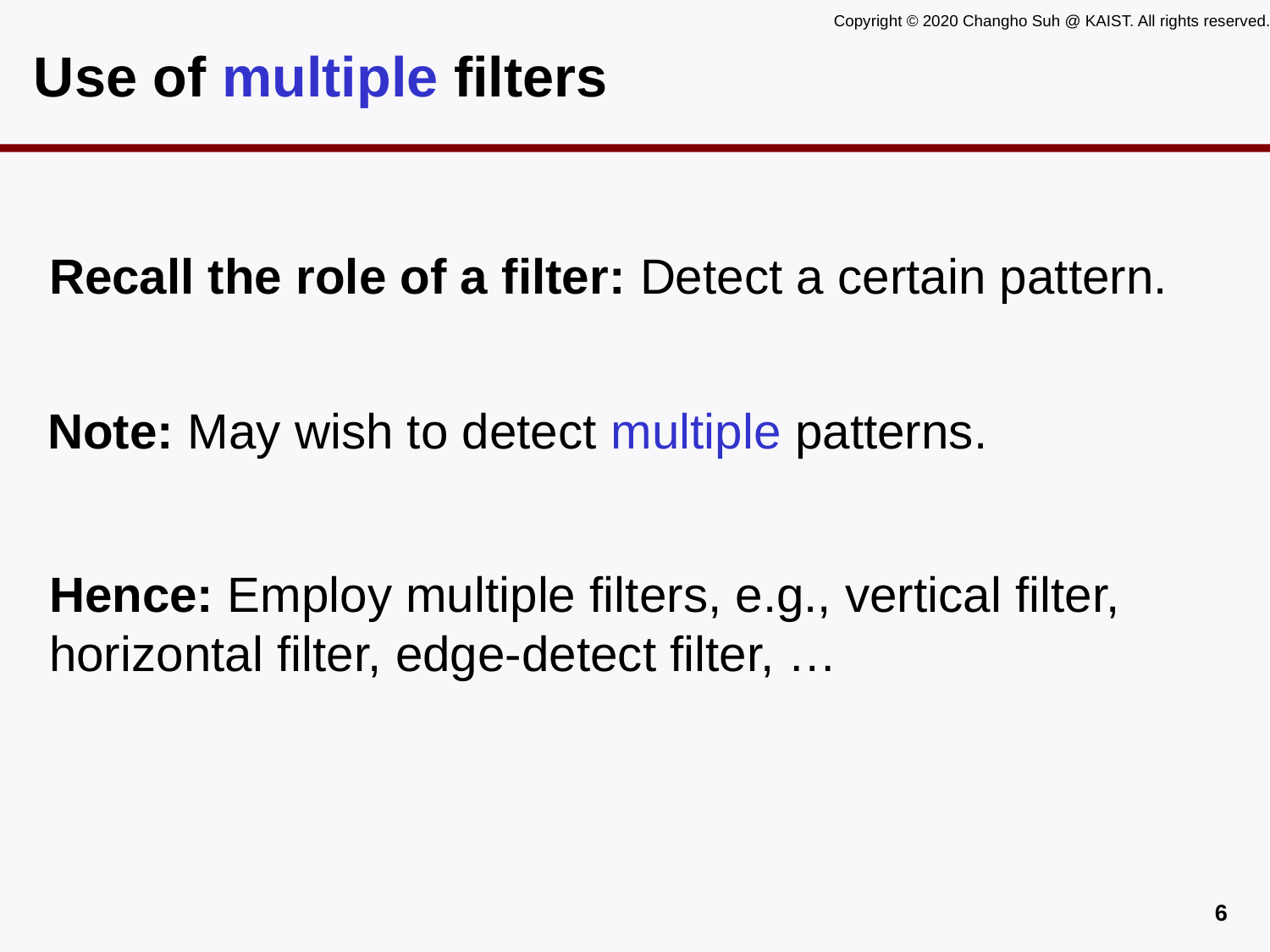

# Use of multiple filters
Recall the role of a filter: Detect a certain pattern.
Note: May wish to detect multiple patterns.
Hence: Employ multiple filters, e.g., vertical filter, horizontal filter, edge-detect filter, …
6